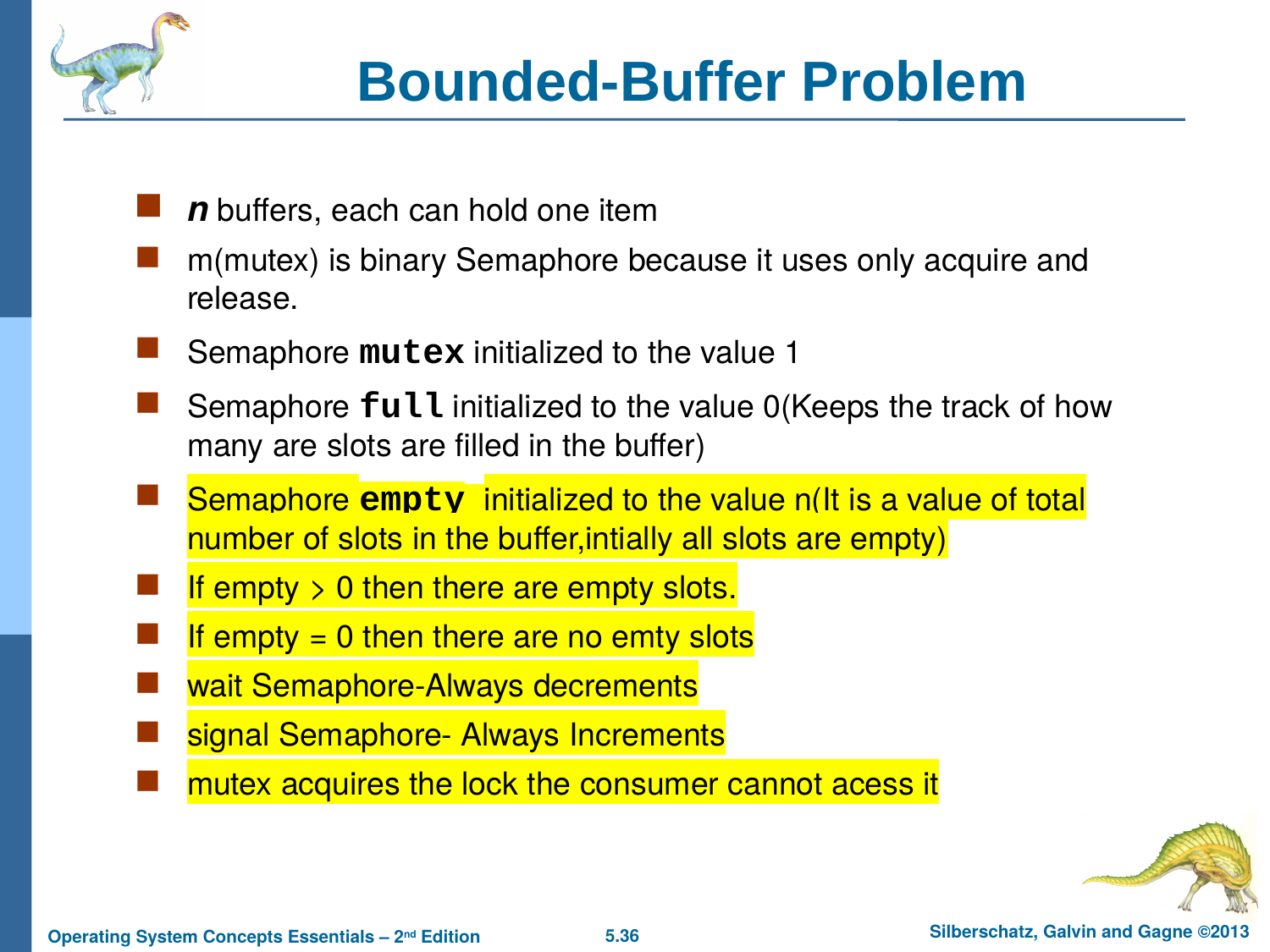

# Bounded-Buffer Problem
n buffers, each can hold one item
m(mutex) is binary Semaphore because it uses only acquire and release.
Semaphore mutex initialized to the value 1
Semaphore full initialized to the value 0(Keeps the track of how many are slots are filled in the buffer)
Semaphore empty initialized to the value n(It is a value of total number of slots in the buffer,intially all slots are empty)
If empty > 0 then there are empty slots.
If empty = 0 then there are no emty slots
wait Semaphore-Always decrements
signal Semaphore- Always Increments
mutex acquires the lock the consumer cannot acess it